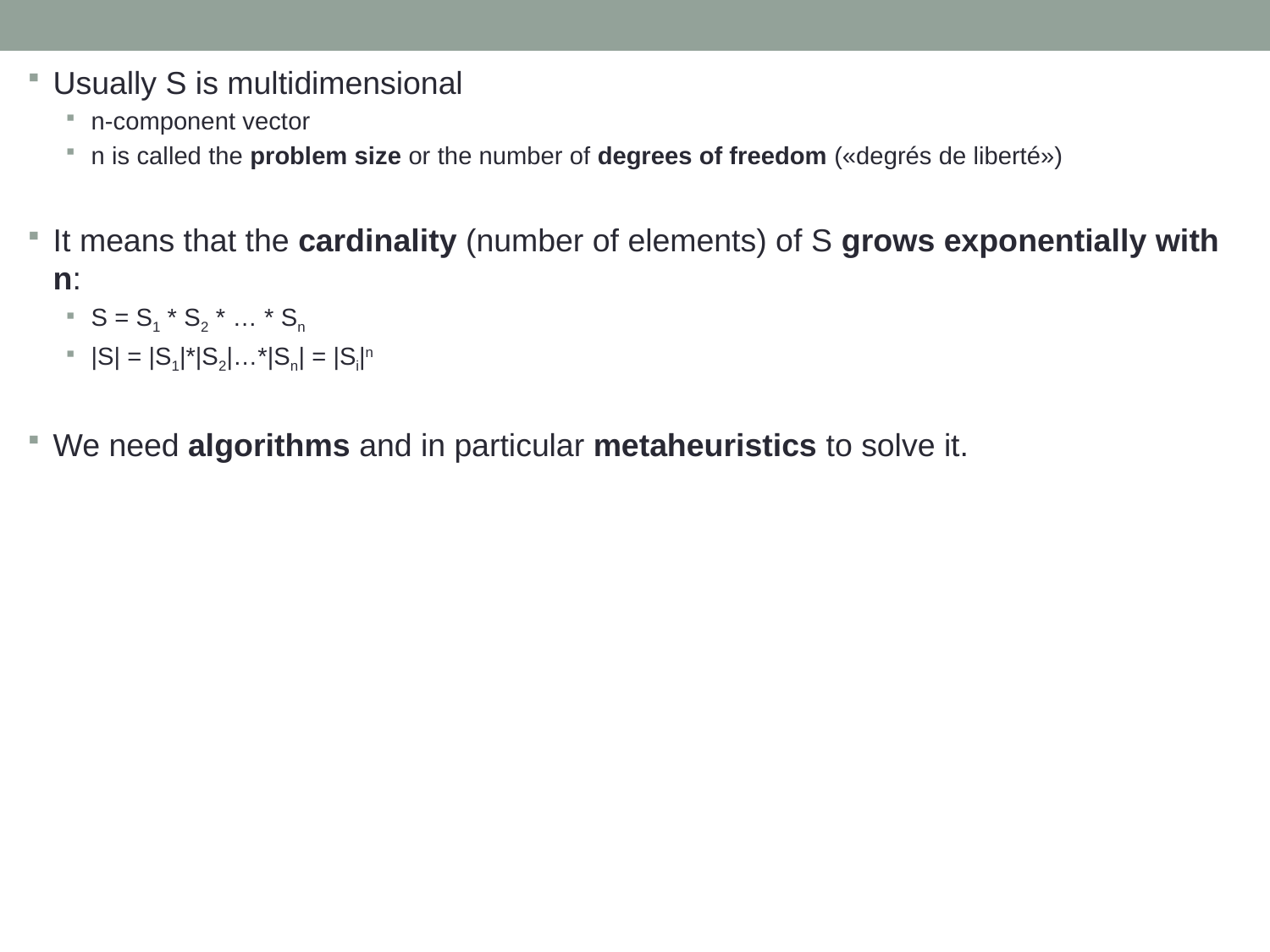

Usually S is multidimensional
n-component vector
n is called the problem size or the number of degrees of freedom («degrés de liberté»)

It means that the cardinality (number of elements) of S grows exponentially with n:
S = S1 * S2 * … * Sn
|S| = |S1|*|S2|…*|Sn| = |Si|n

We need algorithms and in particular metaheuristics to solve it.